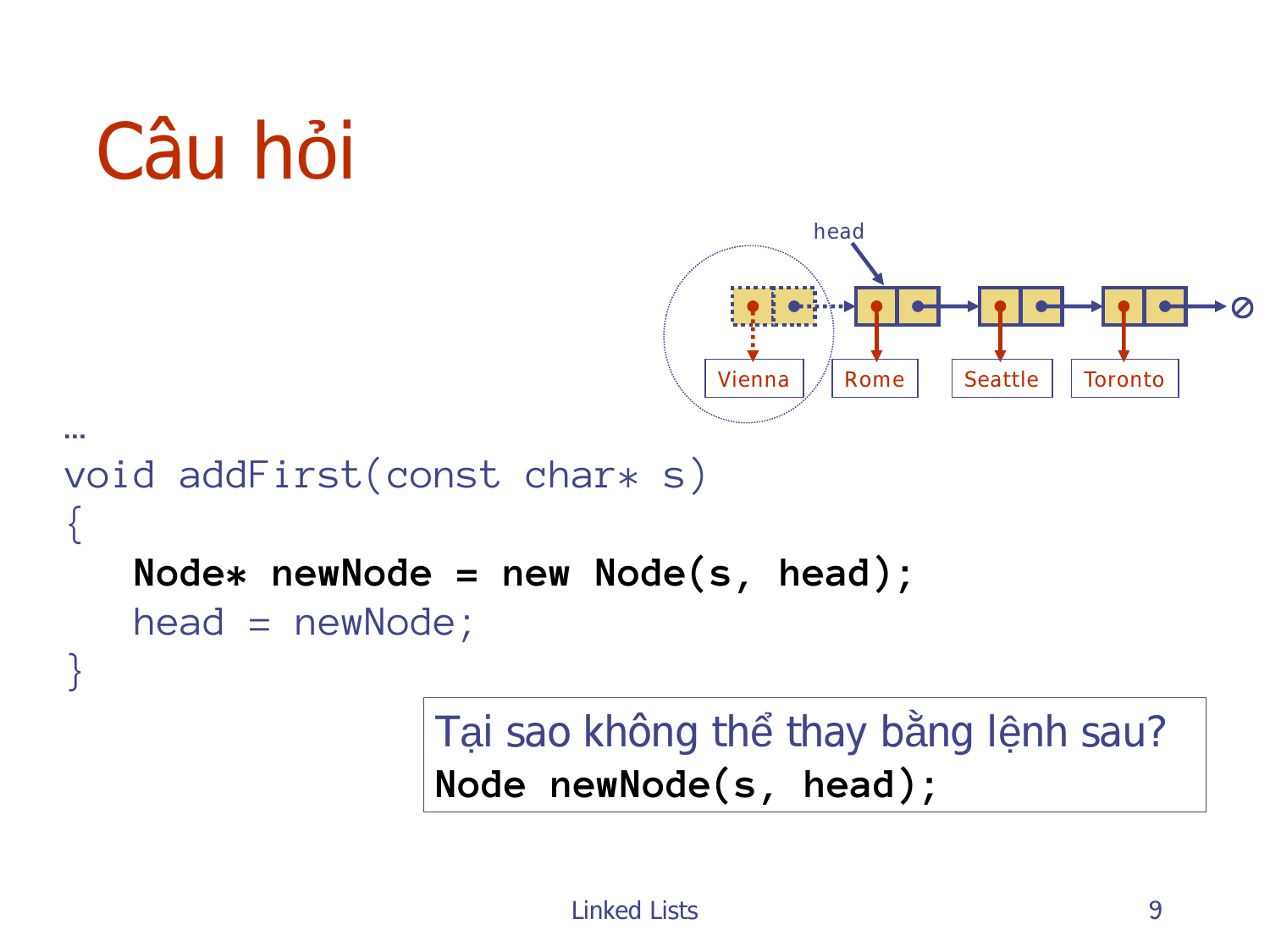

# Câu hỏi
head

∅

Rome
Seattle
Toronto

…
void addFirst(const char* s)
{
   Node* newNode = new Node(s, head);
   head = newNode;
}

Vienna

Tại sao không thể thay bằng lệnh sau?
Node newNode(s, head);
Linked Lists
9